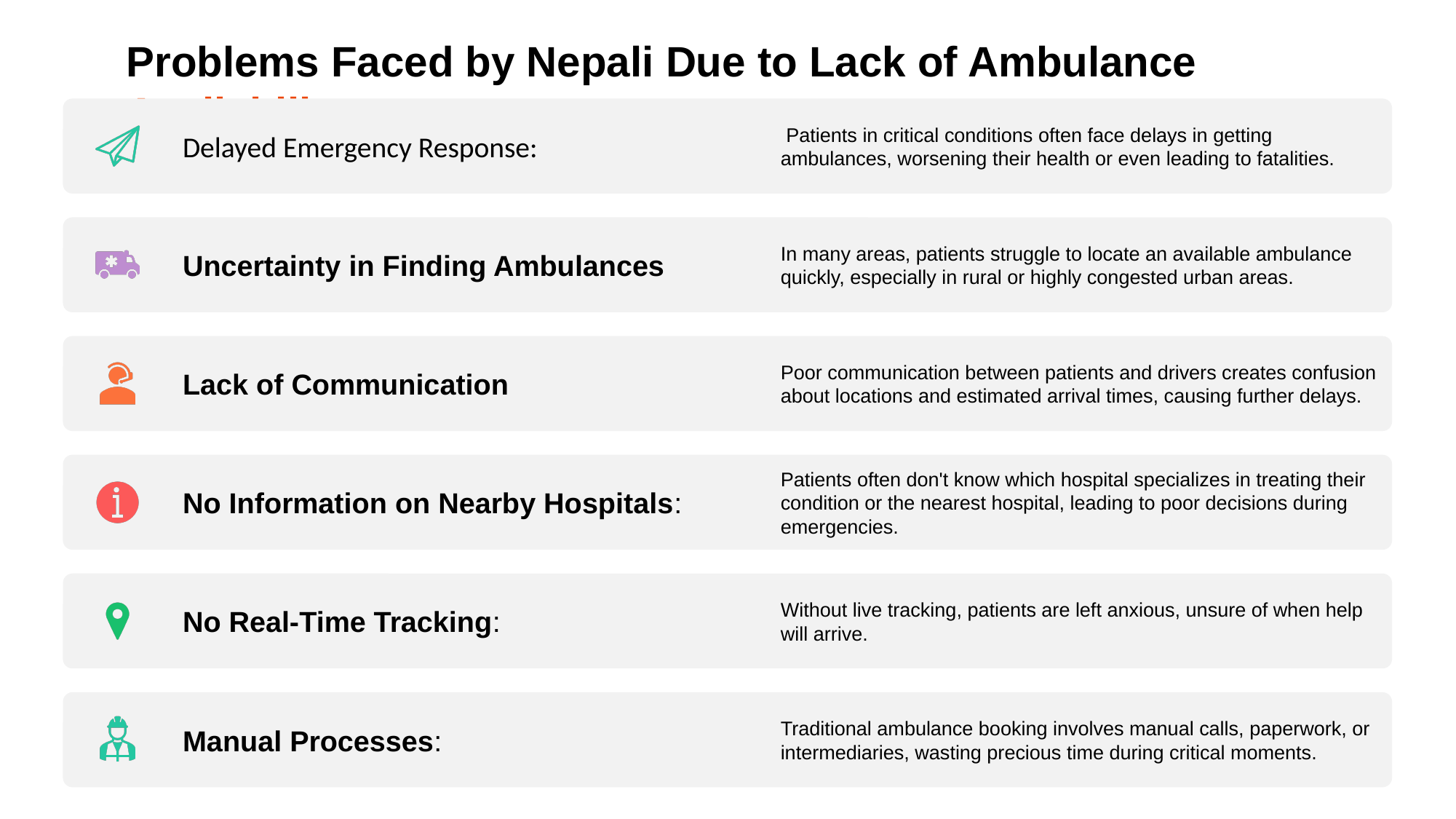

Problems Faced by Nepali Due to Lack of Ambulance Availability
Delayed Emergency Response:
 Patients in critical conditions often face delays in getting ambulances, worsening their health or even leading to fatalities.
Uncertainty in Finding Ambulances
In many areas, patients struggle to locate an available ambulance quickly, especially in rural or highly congested urban areas.
Lack of Communication
Poor communication between patients and drivers creates confusion about locations and estimated arrival times, causing further delays.
No Information on Nearby Hospitals:
Patients often don't know which hospital specializes in treating their condition or the nearest hospital, leading to poor decisions during emergencies.
No Real-Time Tracking:
Without live tracking, patients are left anxious, unsure of when help will arrive.
Manual Processes:
Traditional ambulance booking involves manual calls, paperwork, or intermediaries, wasting precious time during critical moments.